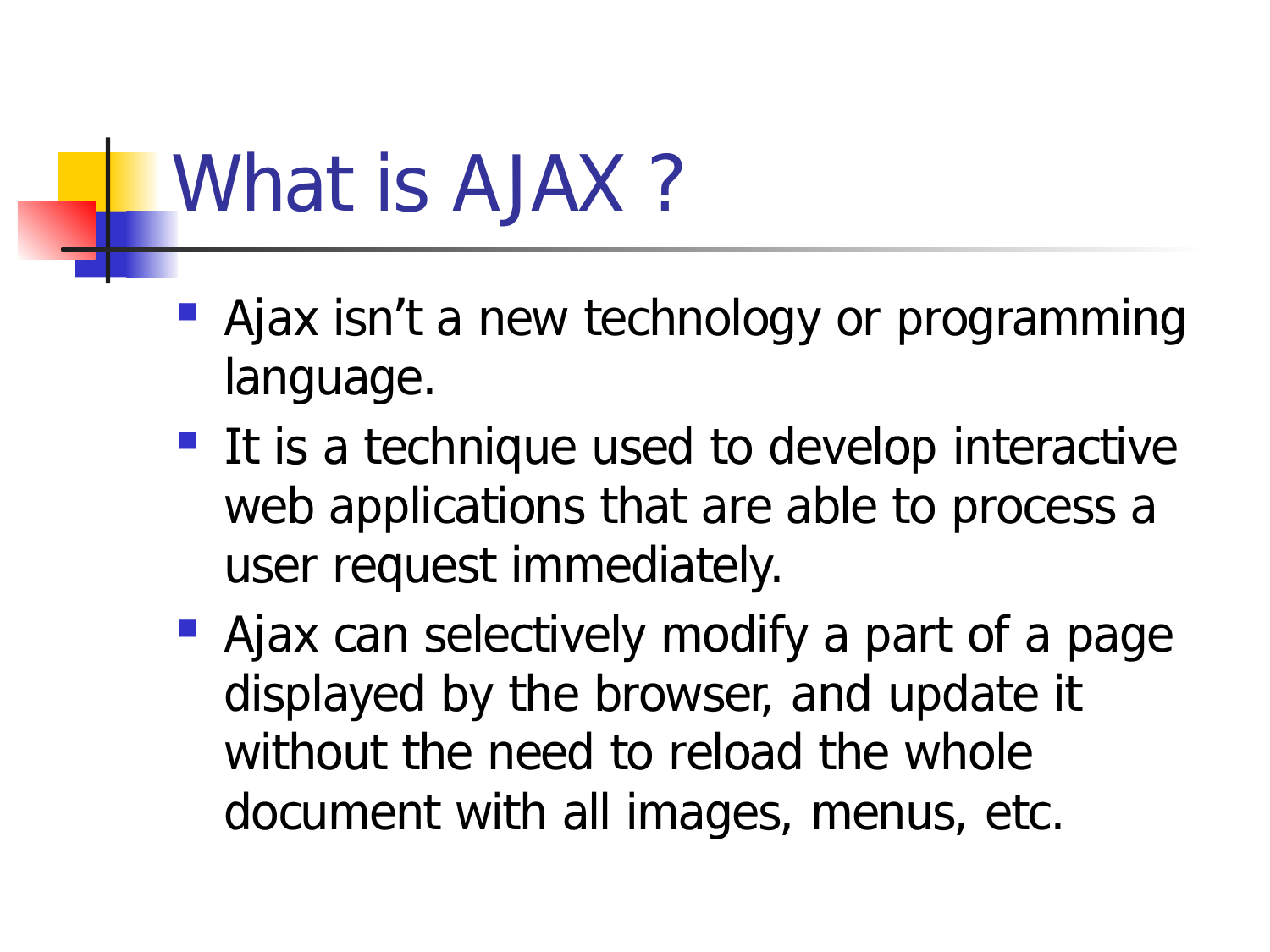

# What is AJAX ?
Ajax isn’t a new technology or programming language.
It is a technique used to develop interactive web applications that are able to process a user request immediately.
Ajax can selectively modify a part of a page displayed by the browser, and update it without the need to reload the whole document with all images, menus, etc.